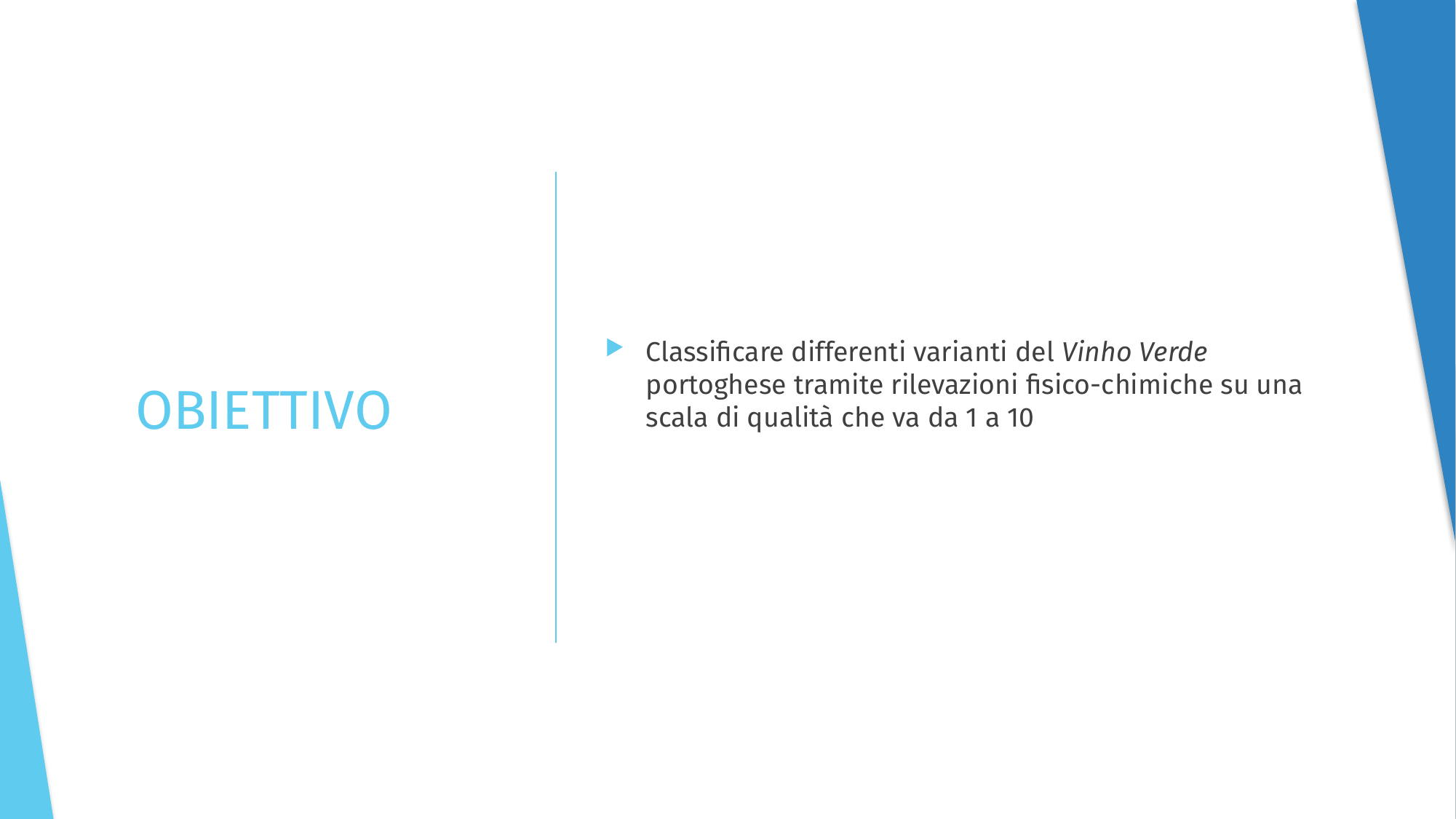

Classificare differenti varianti del Vinho Verde portoghese tramite rilevazioni fisico-chimiche su una scala di qualità che va da 1 a 10

# OBIETTIVO